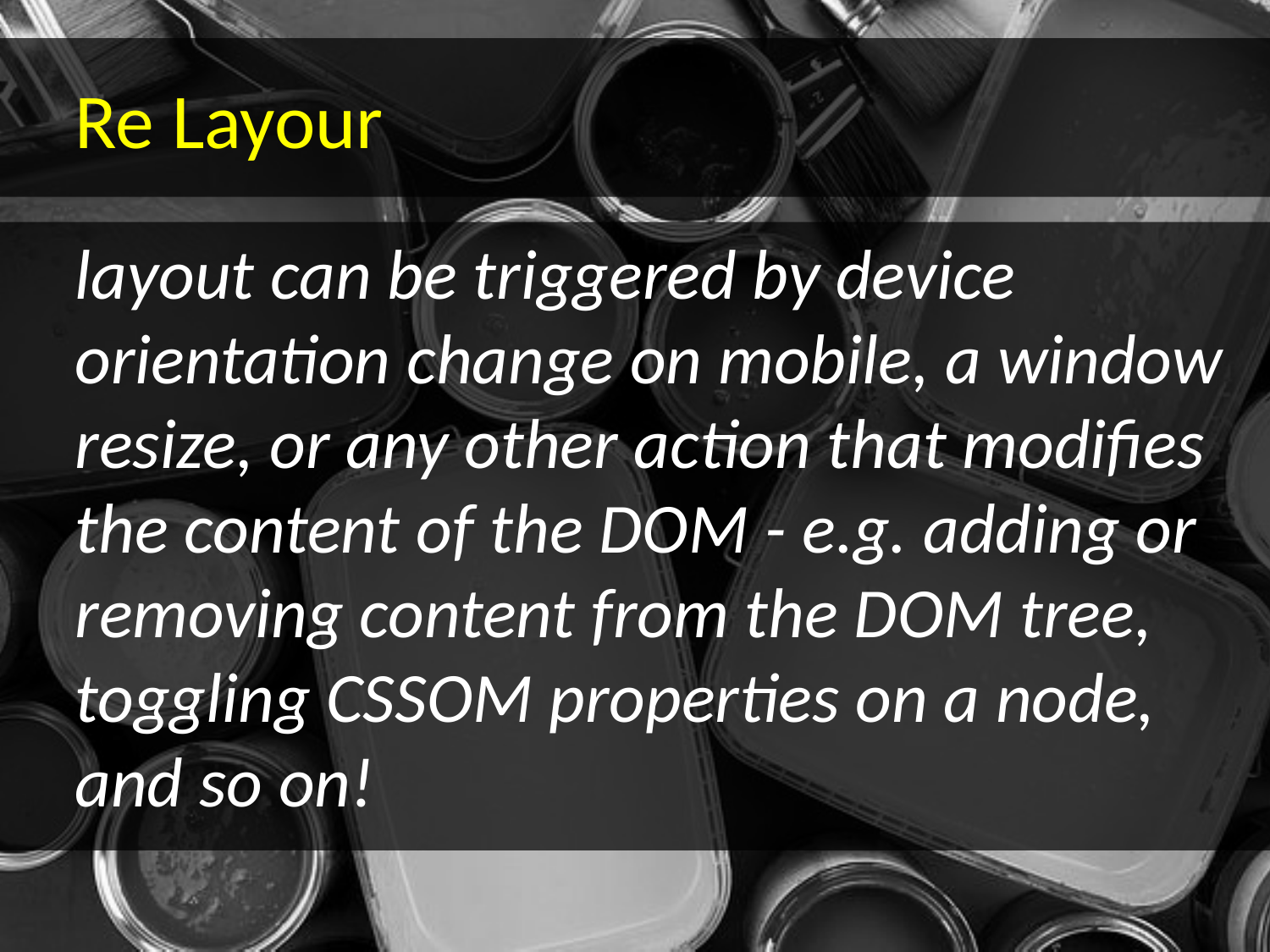

# Re Layour
layout can be triggered by device orientation change on mobile, a window resize, or any other action that modifies the content of the DOM - e.g. adding or removing content from the DOM tree, toggling CSSOM properties on a node, and so on!